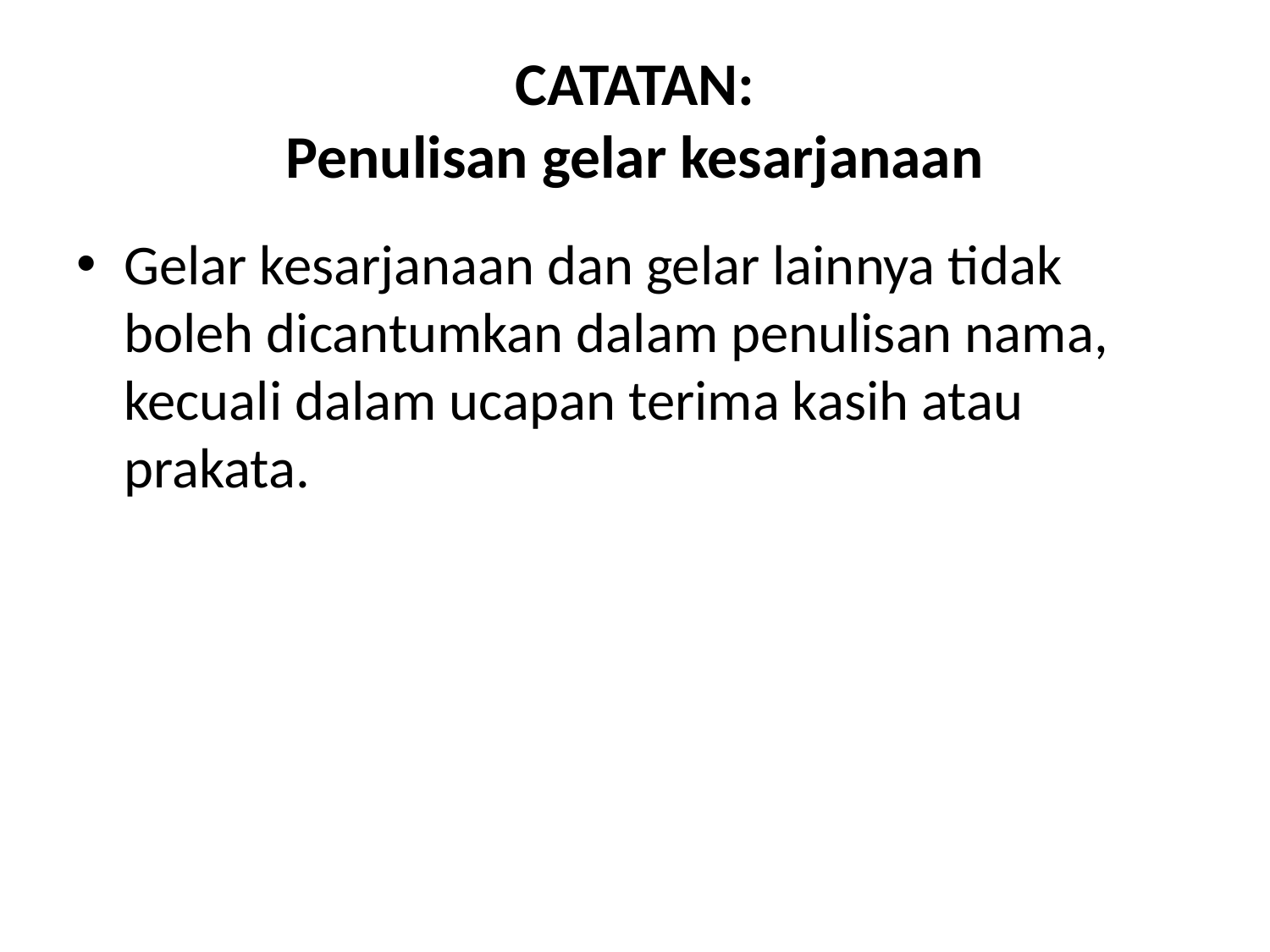

# CATATAN: Penulisan gelar kesarjanaan
Gelar kesarjanaan dan gelar lainnya tidak boleh dicantumkan dalam penulisan nama, kecuali dalam ucapan terima kasih atau prakata.